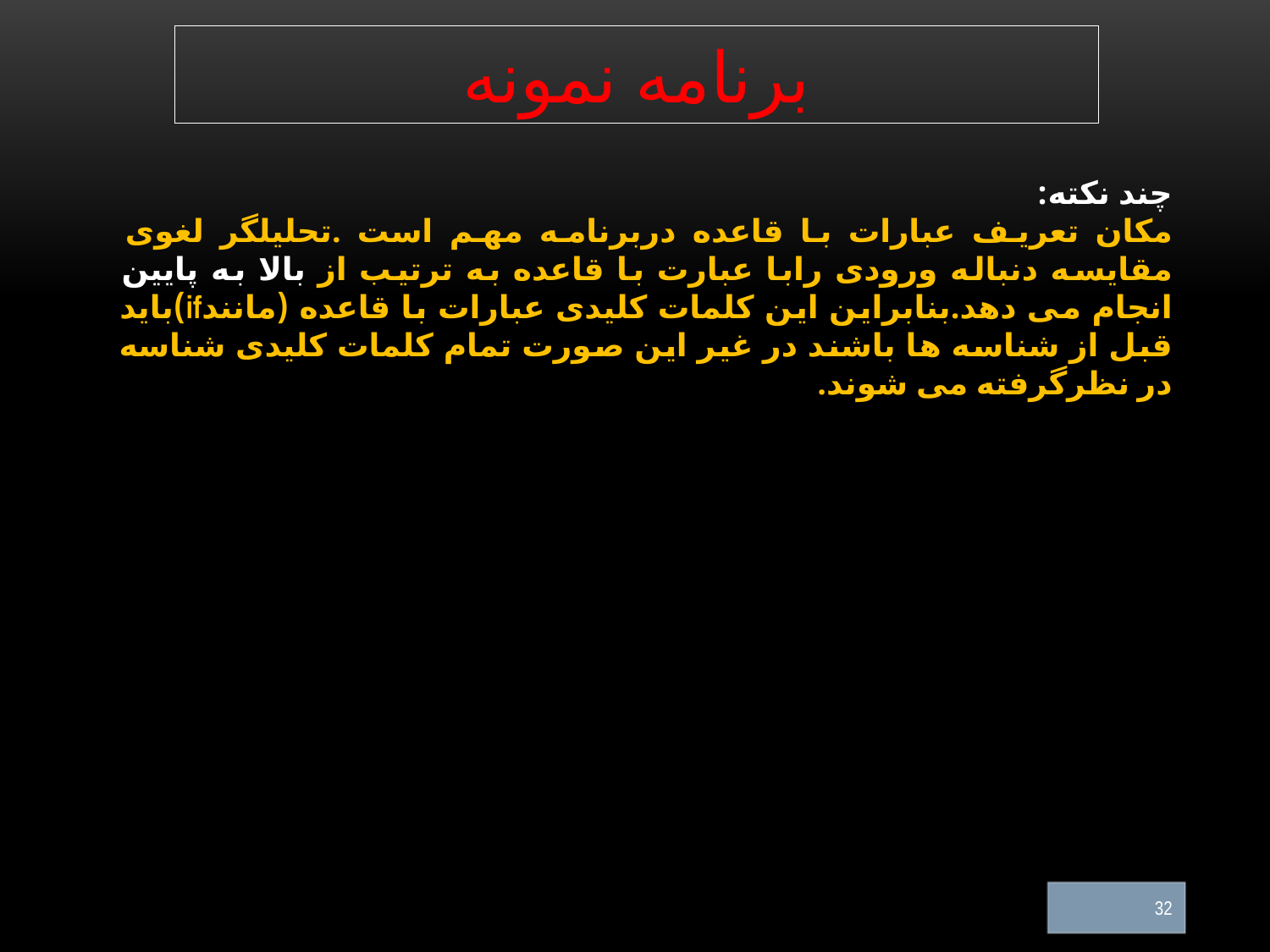

برنامه نمونه
چند نکته:
مکان تعریف عبارات با قاعده دربرنامه مهم است .تحلیلگر لغوی مقایسه دنباله ورودی رابا عبارت با قاعده به ترتیب از بالا به پایین انجام می دهد.بنابراین این کلمات کلیدی عبارات با قاعده (مانندif)باید قبل از شناسه ها باشند در غیر این صورت تمام کلمات کلیدی شناسه در نظرگرفته می شوند.
32